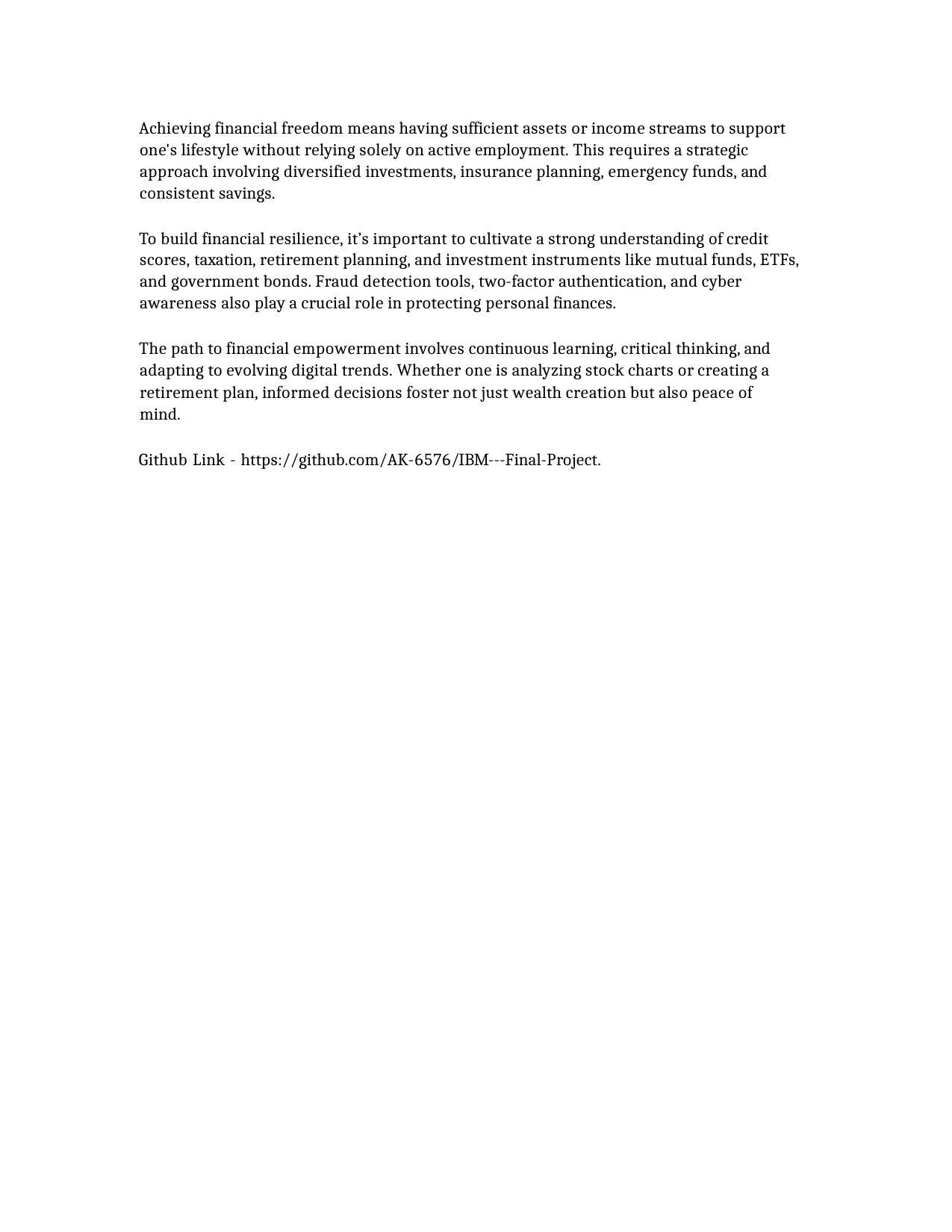

Achieving financial freedom means having sufficient assets or income streams to support one's lifestyle without relying solely on active employment. This requires a strategic approach involving diversified investments, insurance planning, emergency funds, and consistent savings.

To build financial resilience, it’s important to cultivate a strong understanding of credit scores, taxation, retirement planning, and investment instruments like mutual funds, ETFs, and government bonds. Fraud detection tools, two-factor authentication, and cyber awareness also play a crucial role in protecting personal finances.

The path to financial empowerment involves continuous learning, critical thinking, and adapting to evolving digital trends. Whether one is analyzing stock charts or creating a retirement plan, informed decisions foster not just wealth creation but also peace of mind.

Github Link - https://github.com/AK-6576/IBM---Final-Project.